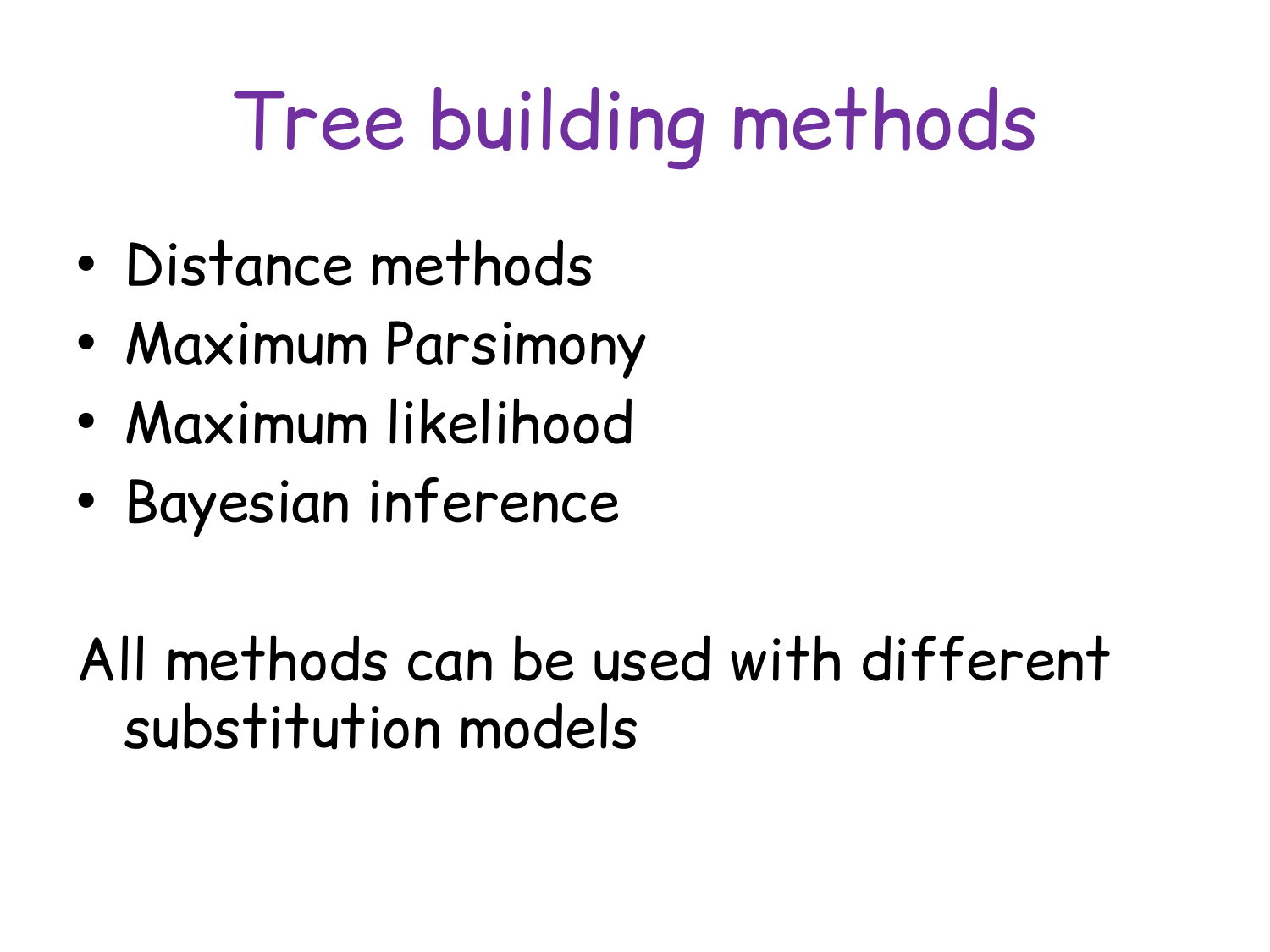

# Tree building methods
Distance methods
Maximum Parsimony
Maximum likelihood
Bayesian inference

All methods can be used with different substitution models